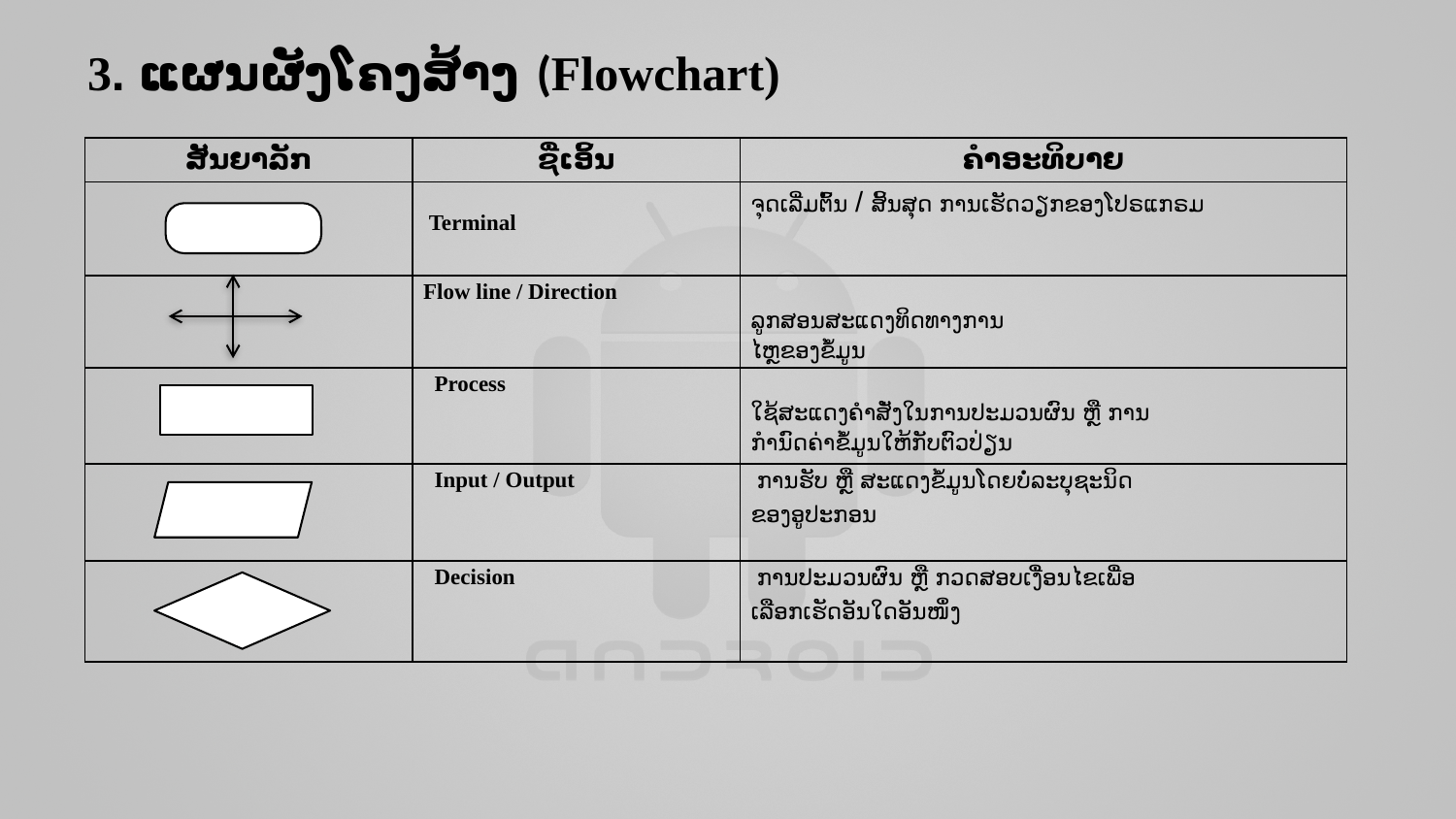

# 3. ແຜນຜັງໂຄງສ້າງ (Flowchart)

| ສັນຍາລັກ | ຊື່ເອິ້ນ | ຄຳອະທິບາຍ |
| --- | --- | --- |
|  | Terminal | ຈຸດເລີ່ມຕົ້ນ / ສິ້ນສຸດ ການເຮັດວຽກຂອງໂປຣແກຣມ |
|  | Flow line / Direction | ລູກສອນສະແດງທິດທາງການ ໄຫຼຂອງຂໍ້ມູນ |
|  | Process | ໃຊ້ສະແດງຄຳສັ່ງໃນການປະມວນຜົນ ຫຼື ການ ກຳນົດຄ່າຂໍ້ມູນໃຫ້ກັບຕົວປ່ຽນ |
|  | Input / Output | ການຮັບ ຫຼື ສະແດງຂໍ້ມູນໂດຍບໍ່ລະບຸຊະນິດ ຂອງອູປະກອນ |
|  | Decision | ການປະມວນຜົນ ຫຼື ກວດສອບເງື່ອນໄຂເພື່ອ ເລືອກເຮັດອັນໃດອັນໜຶ່ງ |